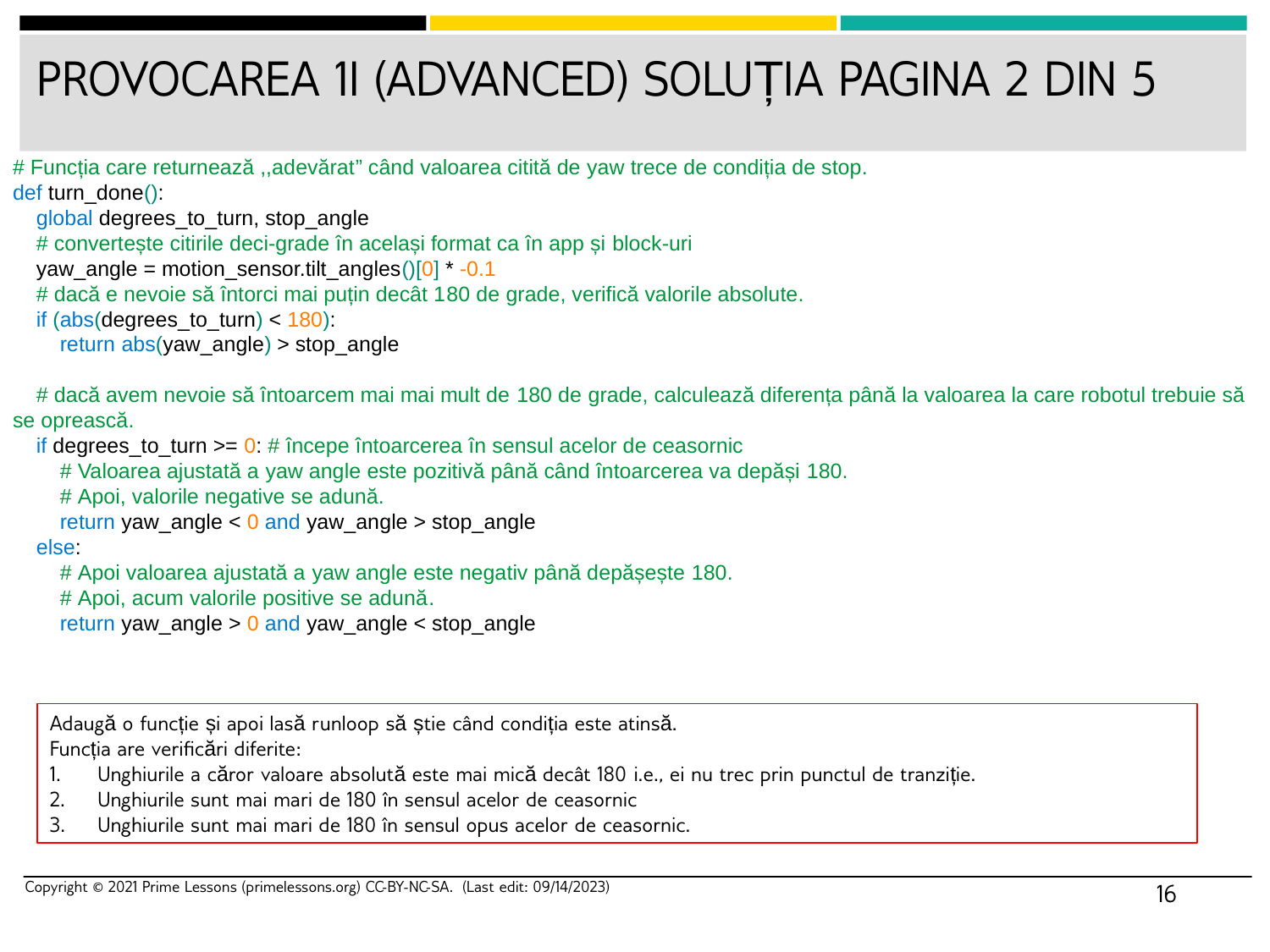

# PROVOCAREA 1I (ADVANCED) SOLUȚIA PAGINA 2 DIN 5
# Funcția care returnează ,,adevărat” când valoarea citită de yaw trece de condiția de stop.
def turn_done():
    global degrees_to_turn, stop_angle
    # convertește citirile deci-grade în același format ca în app și block-uri
    yaw_angle = motion_sensor.tilt_angles()[0] * -0.1
    # dacă e nevoie să întorci mai puțin decât 180 de grade, verifică valorile absolute.
    if (abs(degrees_to_turn) < 180):
        return abs(yaw_angle) > stop_angle

    # dacă avem nevoie să întoarcem mai mai mult de 180 de grade, calculează diferența până la valoarea la care robotul trebuie să se oprească.
    if degrees_to_turn >= 0: # începe întoarcerea în sensul acelor de ceasornic
        # Valoarea ajustată a yaw angle este pozitivă până când întoarcerea va depăși 180.
        # Apoi, valorile negative se adună.
        return yaw_angle < 0 and yaw_angle > stop_angle
    else:
        # Apoi valoarea ajustată a yaw angle este negativ până depășește 180.
        # Apoi, acum valorile positive se adună.
        return yaw_angle > 0 and yaw_angle < stop_angle
Adaugă o funcție și apoi lasă runloop să știe când condiția este atinsă.
Funcția are verificări diferite:
Unghiurile a căror valoare absolută este mai mică decât 180 i.e., ei nu trec prin punctul de tranziție.
Unghiurile sunt mai mari de 180 în sensul acelor de ceasornic
Unghiurile sunt mai mari de 180 în sensul opus acelor de ceasornic.
Copyright © 2021 Prime Lessons (primelessons.org) CC-BY-NC-SA.  (Last edit: 09/14/2023)
16